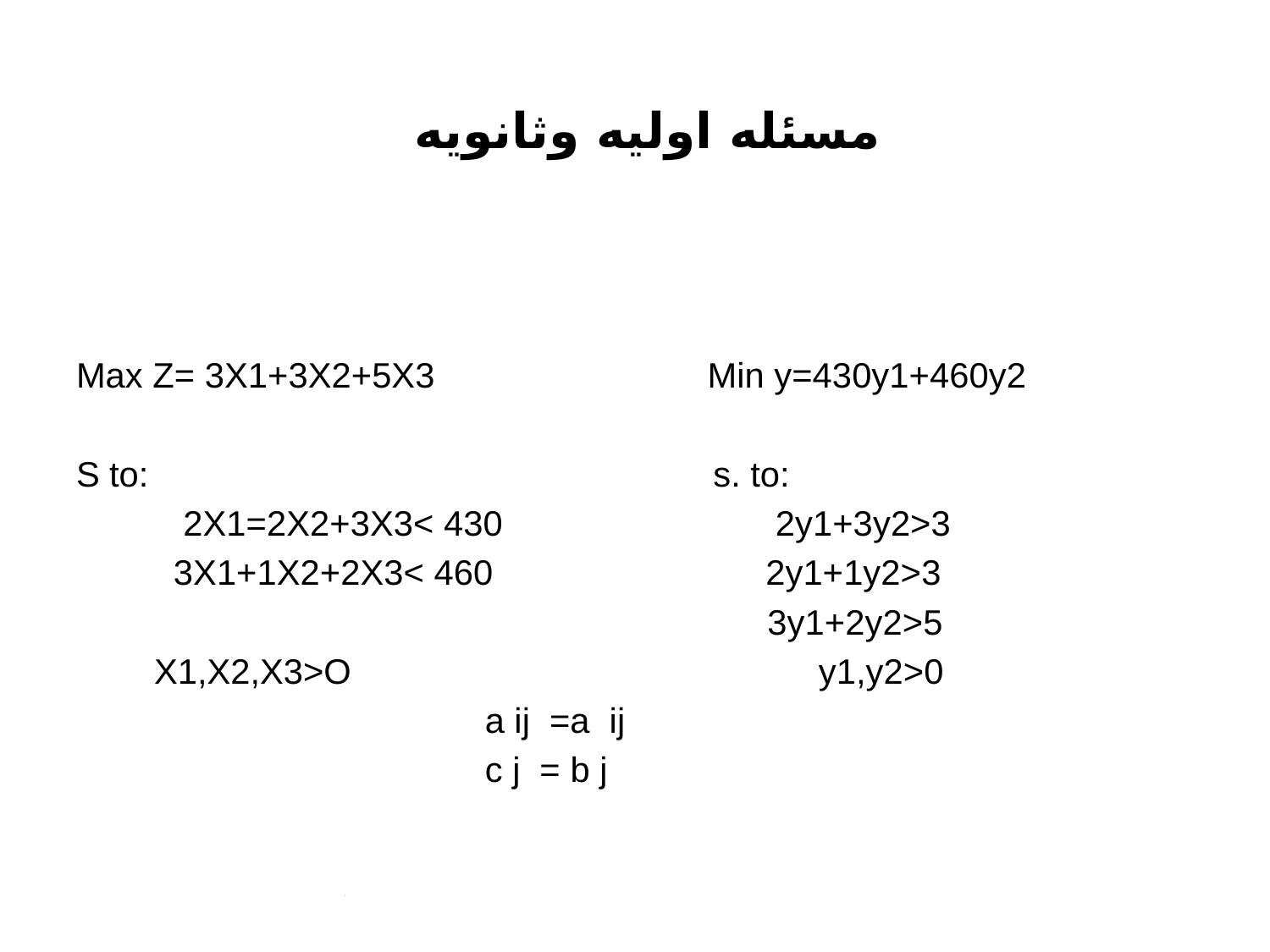

# مسئله اوليه وثانويه

Max Z= 3X1+3X2+5X3                            Min y=430y1+460y2

S to:                                                          s. to:
           2X1=2X2+3X3< 430                            2y1+3y2>3
          3X1+1X2+2X3< 460                            2y1+1y2>3
                                                                       3y1+2y2>5
        X1,X2,X3>O                                                y1,y2>0
                                          a ij  =a  ij
                                          c j  = b j